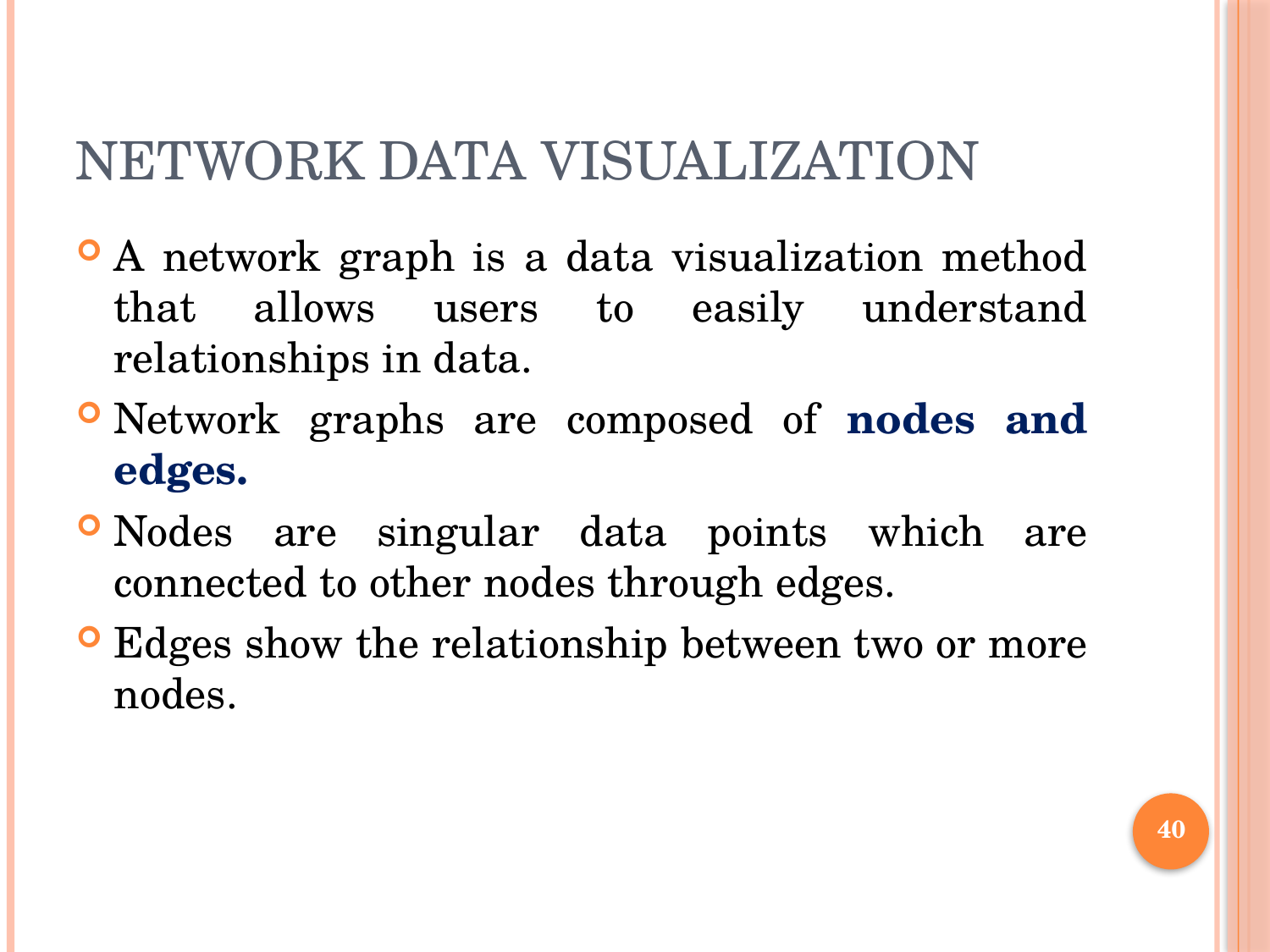

# Network data visualization
A network graph is a data visualization method that allows users to easily understand relationships in data.
Network graphs are composed of nodes and edges.
Nodes are singular data points which are connected to other nodes through edges.
Edges show the relationship between two or more nodes.
40